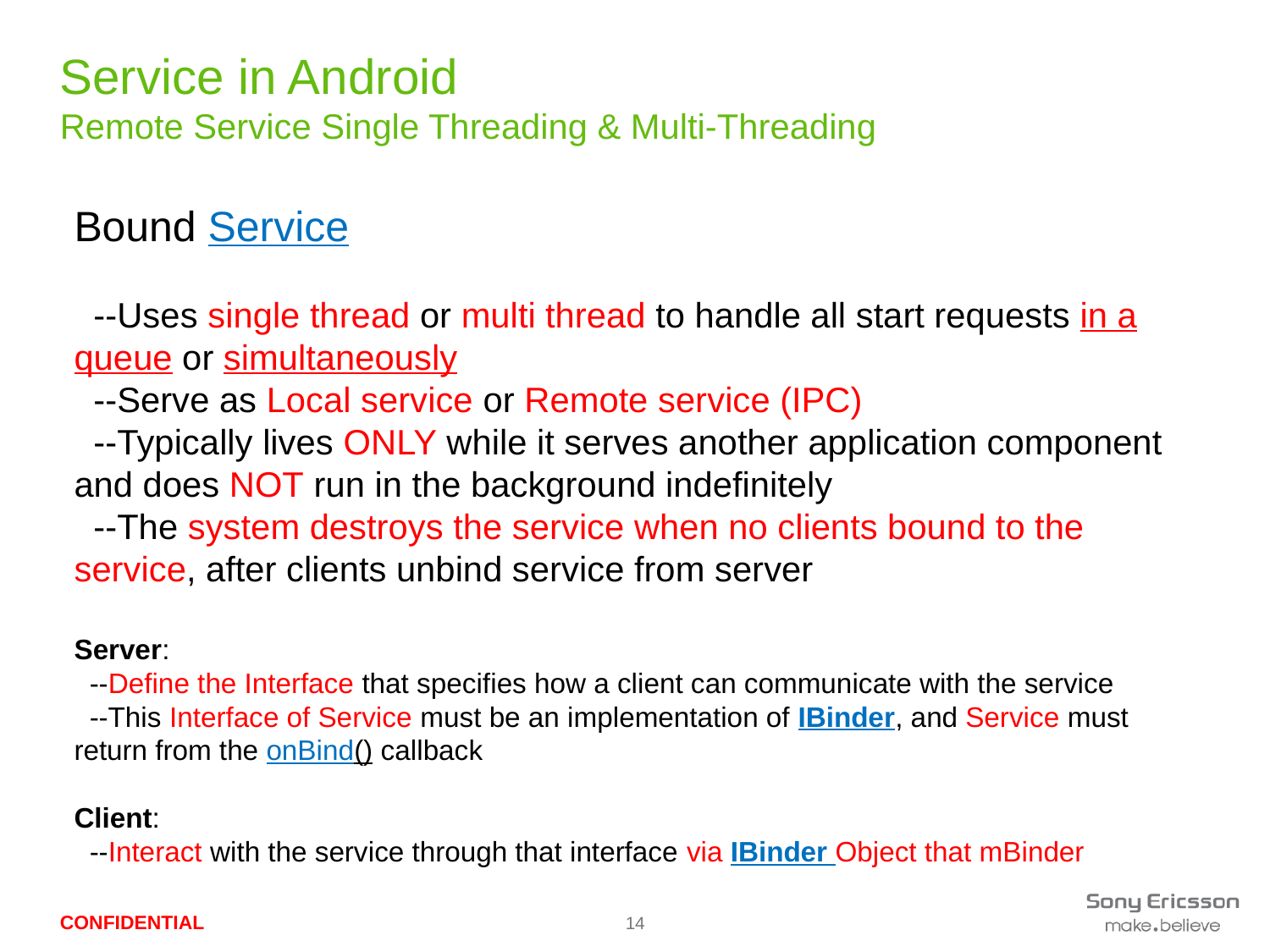

# Service in Android Remote Service Single Threading & Multi-Threading
Bound Service

  --Uses single thread or multi thread to handle all start requests in a queue or simultaneously
  --Serve as Local service or Remote service (IPC)
  --Typically lives ONLY while it serves another application component and does NOT run in the background indefinitely
  --The system destroys the service when no clients bound to the service, after clients unbind service from server

Server:
  --Define the Interface that specifies how a client can communicate with the service
  --This Interface of Service must be an implementation of IBinder, and Service must return from the onBind() callback

Client:
  --Interact with the service through that interface via IBinder Object that mBinder